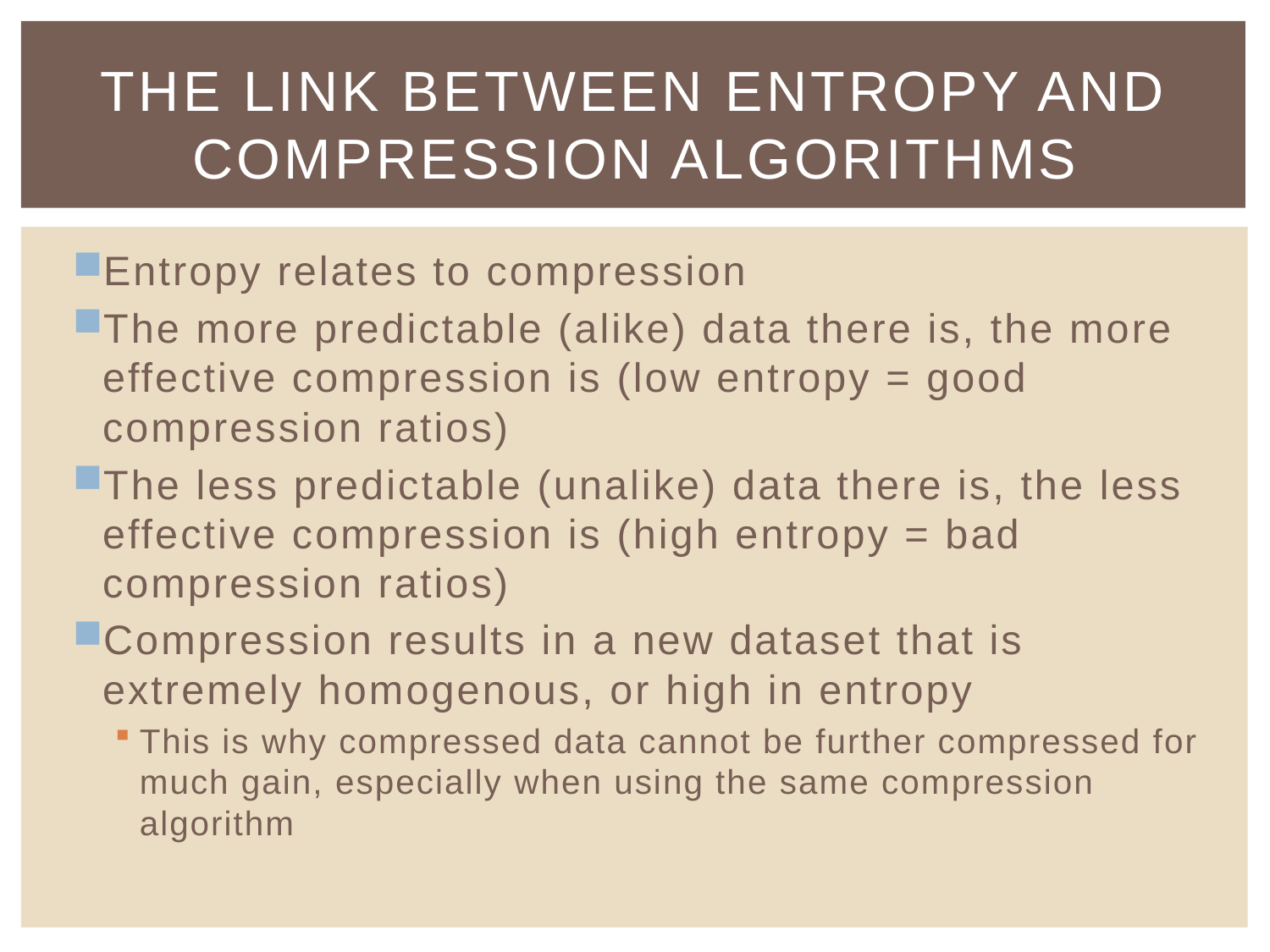

# The link between entropy and compression algorithms
Entropy relates to compression
The more predictable (alike) data there is, the more effective compression is (low entropy = good compression ratios)
The less predictable (unalike) data there is, the less effective compression is (high entropy = bad compression ratios)
Compression results in a new dataset that is extremely homogenous, or high in entropy
This is why compressed data cannot be further compressed for much gain, especially when using the same compression algorithm